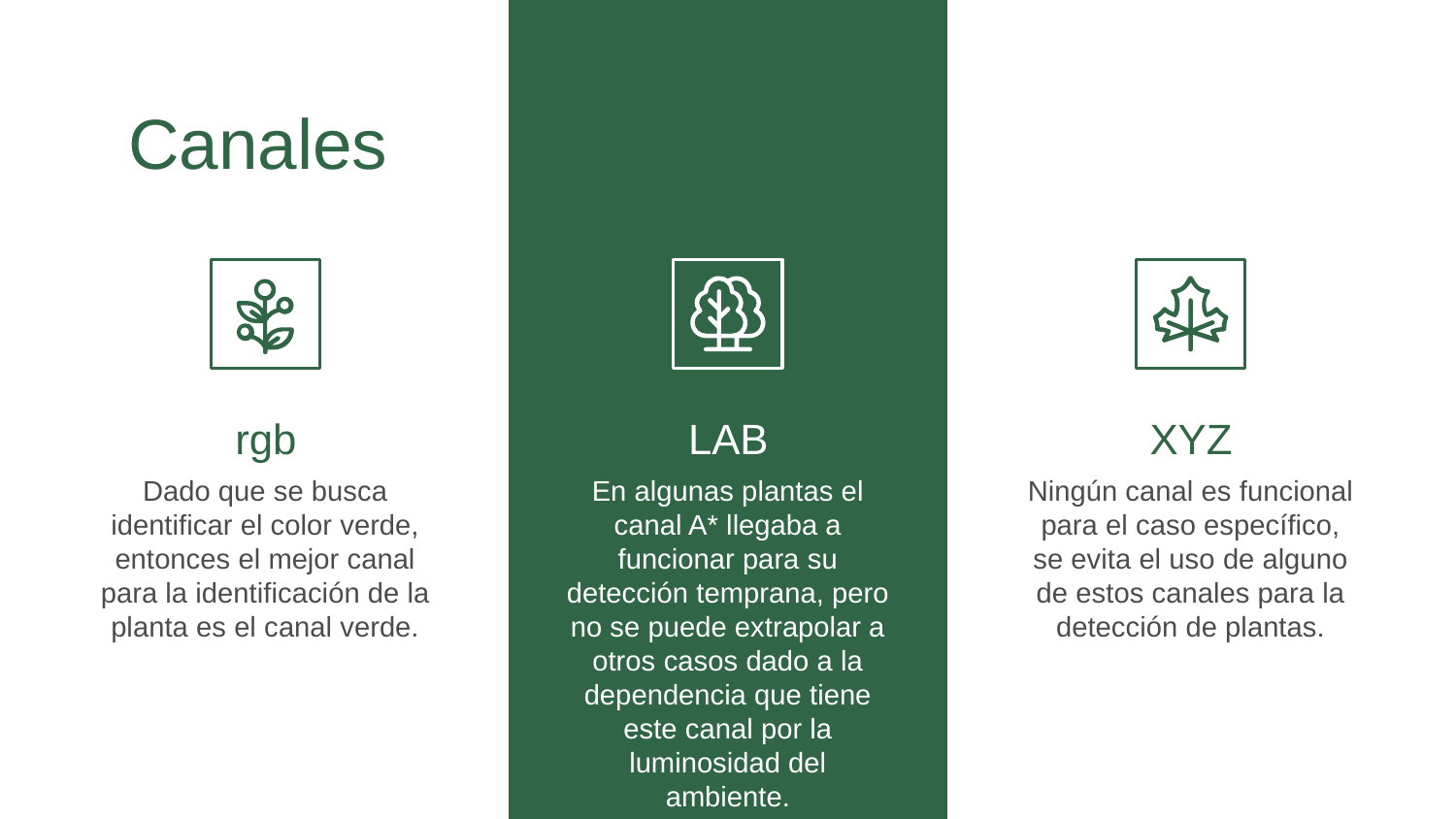

# Canales

rgb
LAB
XYZ
Dado que se busca identificar el color verde, entonces el mejor canal para la identificación de la planta es el canal verde.

En algunas plantas el canal A* llegaba a funcionar para su detección temprana, pero no se puede extrapolar a otros casos dado a la dependencia que tiene este canal por la luminosidad del ambiente.

Ningún canal es funcional para el caso específico, se evita el uso de alguno de estos canales para la detección de plantas.